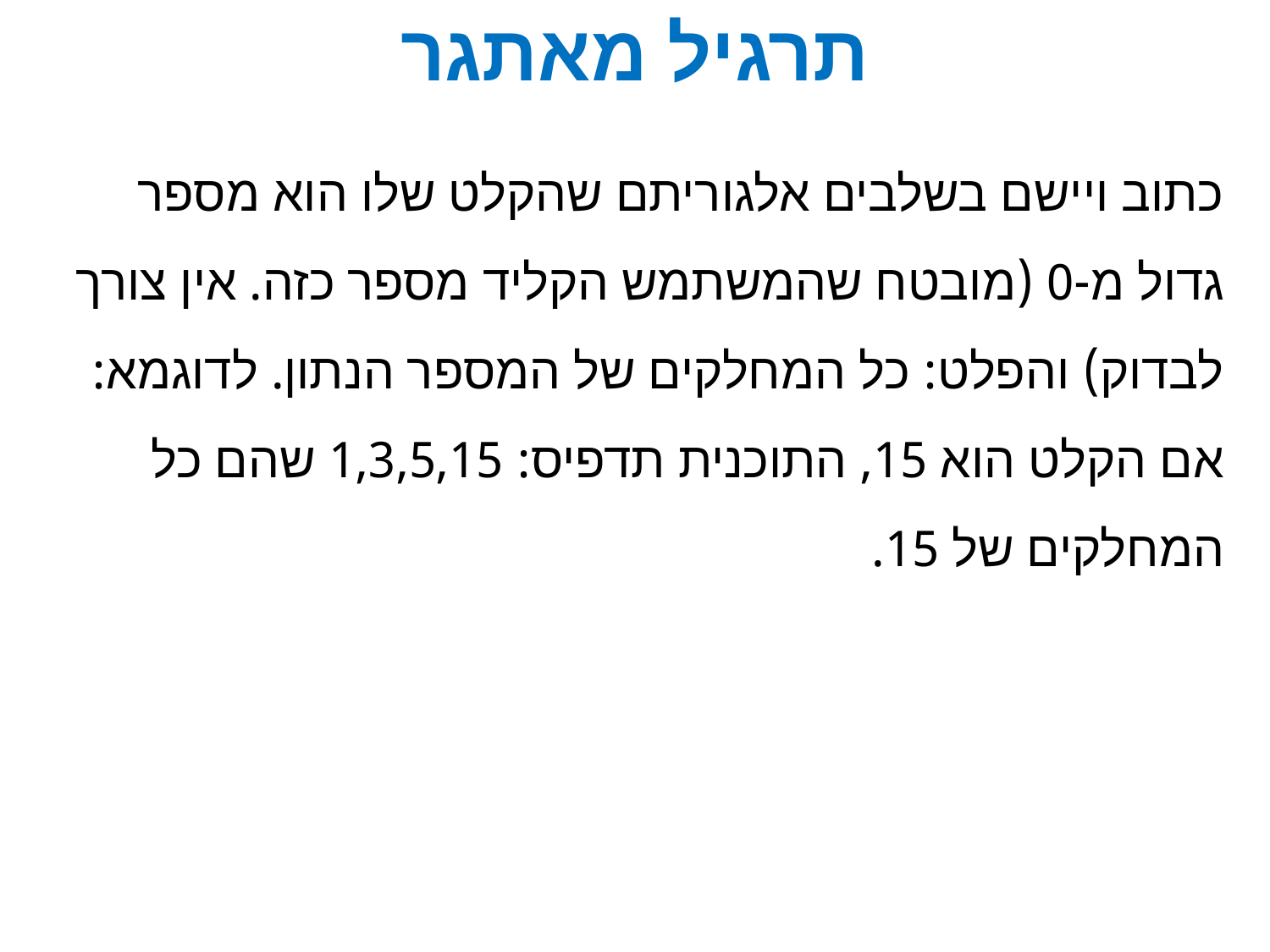

# תרגיל מאתגר
כתוב ויישם בשלבים אלגוריתם שהקלט שלו הוא מספר גדול מ-0 (מובטח שהמשתמש הקליד מספר כזה. אין צורך לבדוק) והפלט: כל המחלקים של המספר הנתון. לדוגמא: אם הקלט הוא 15, התוכנית תדפיס: 1,3,5,15 שהם כל המחלקים של 15.